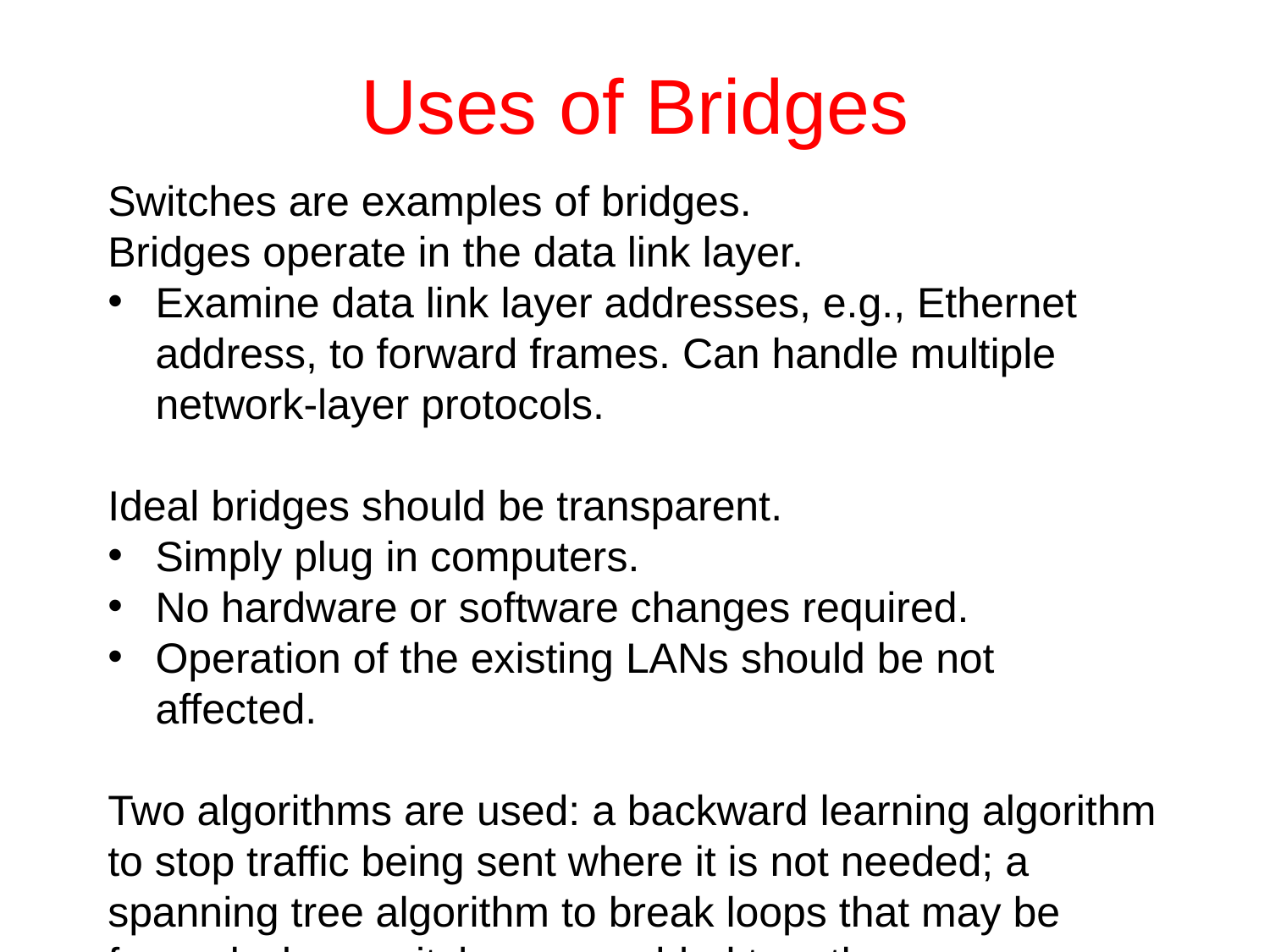

# Uses of Bridges
Switches are examples of bridges.
Bridges operate in the data link layer.
Examine data link layer addresses, e.g., Ethernet address, to forward frames. Can handle multiple network-layer protocols.

Ideal bridges should be transparent.
Simply plug in computers.
No hardware or software changes required.
Operation of the existing LANs should be not affected.

Two algorithms are used: a backward learning algorithm to stop traffic being sent where it is not needed; a spanning tree algorithm to break loops that may be formed when switches are cabled together.